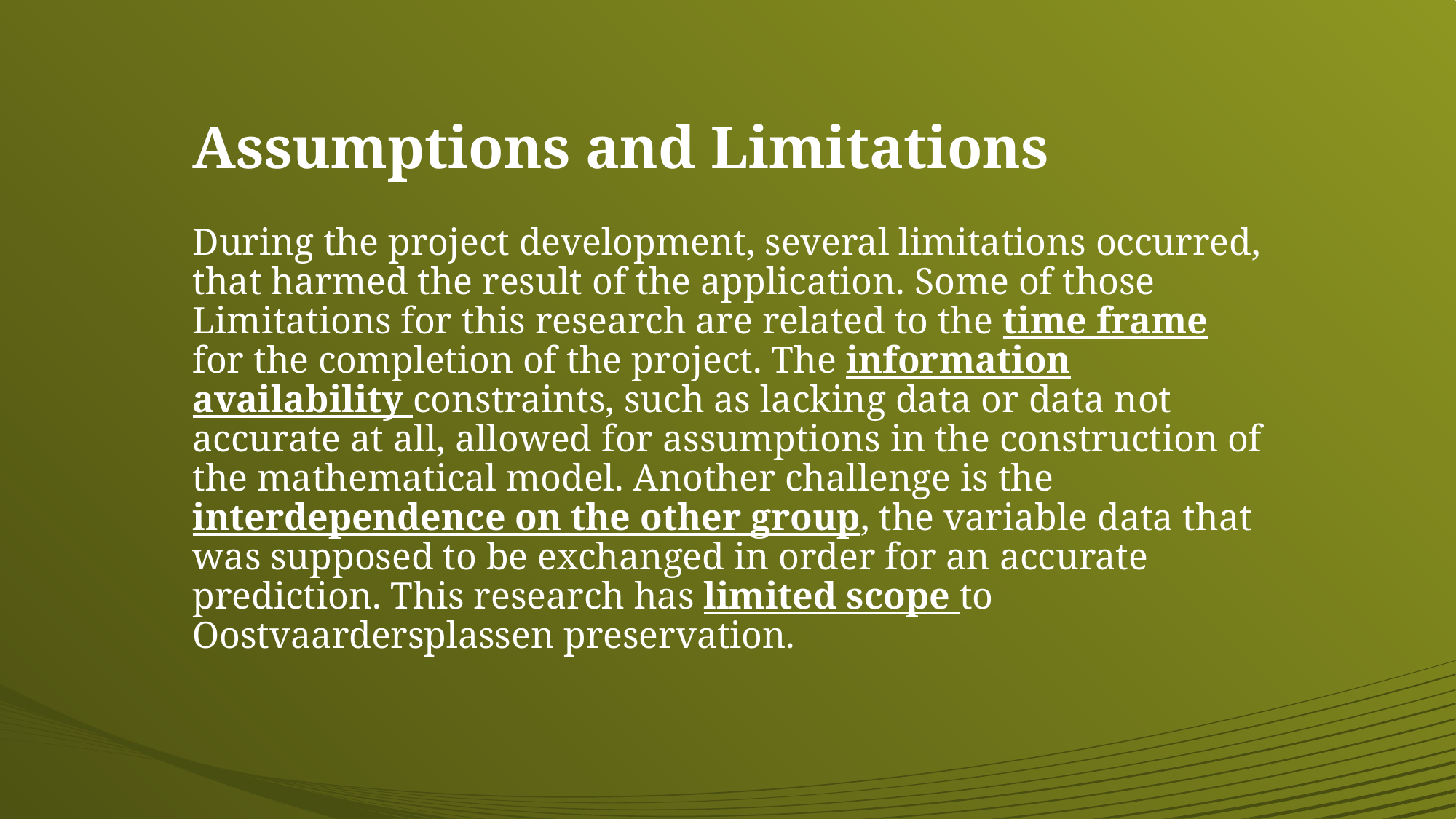

# Assumptions and Limitations
During the project development, several limitations occurred, that harmed the result of the application. Some of those Limitations for this research are related to the time frame for the completion of the project. The information availability constraints, such as lacking data or data not accurate at all, allowed for assumptions in the construction of the mathematical model. Another challenge is the interdependence on the other group, the variable data that was supposed to be exchanged in order for an accurate prediction. This research has limited scope to Oostvaardersplassen preservation.